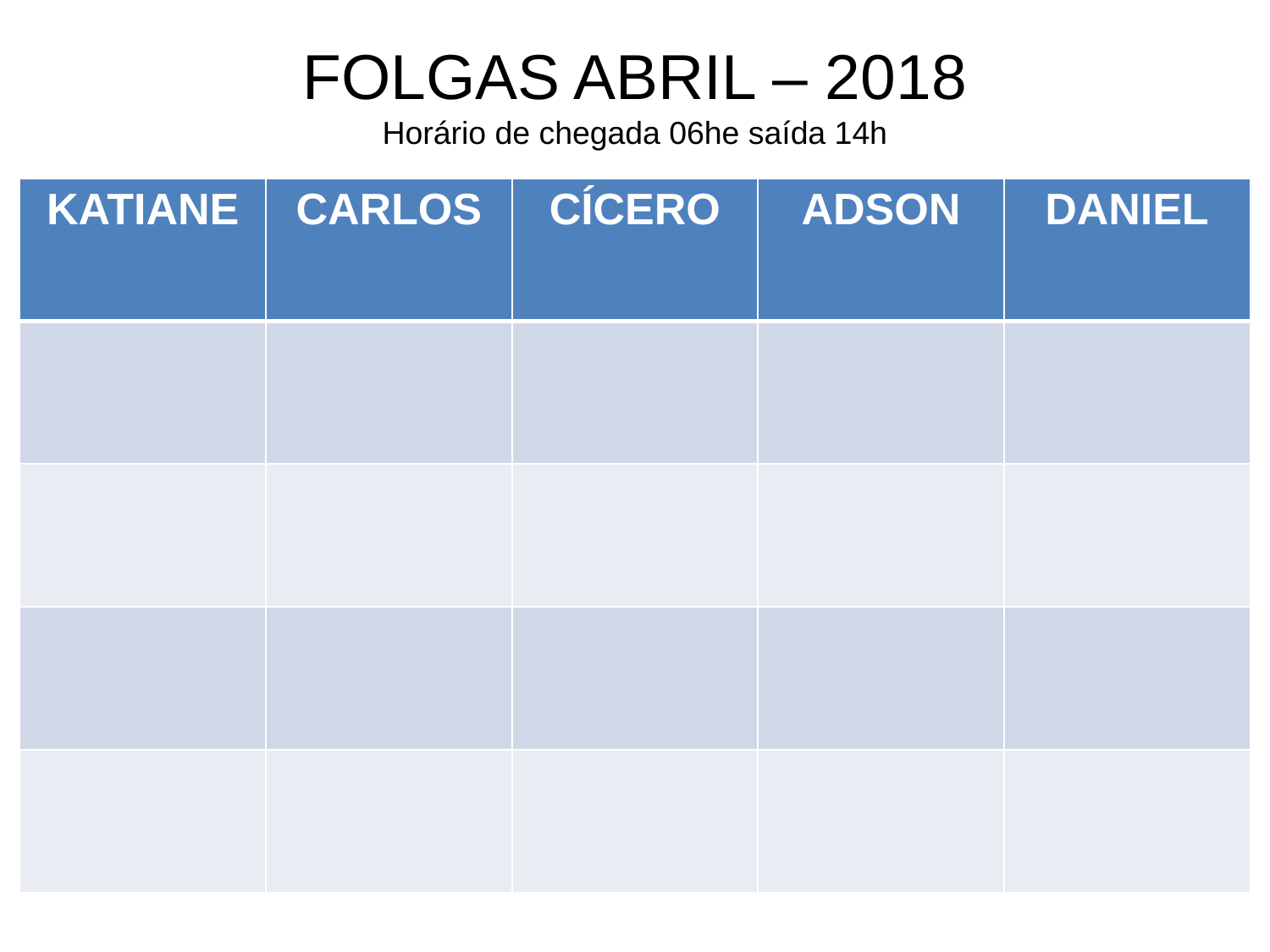

FOLGAS ABRIL – 2018
Horário de chegada 06he saída 14h
| KATIANE | CARLOS | CÍCERO | ADSON | DANIEL |
| --- | --- | --- | --- | --- |
|  |  |  |  |  |
|  |  |  |  |  |
|  |  |  |  |  |
|  |  |  |  |  |